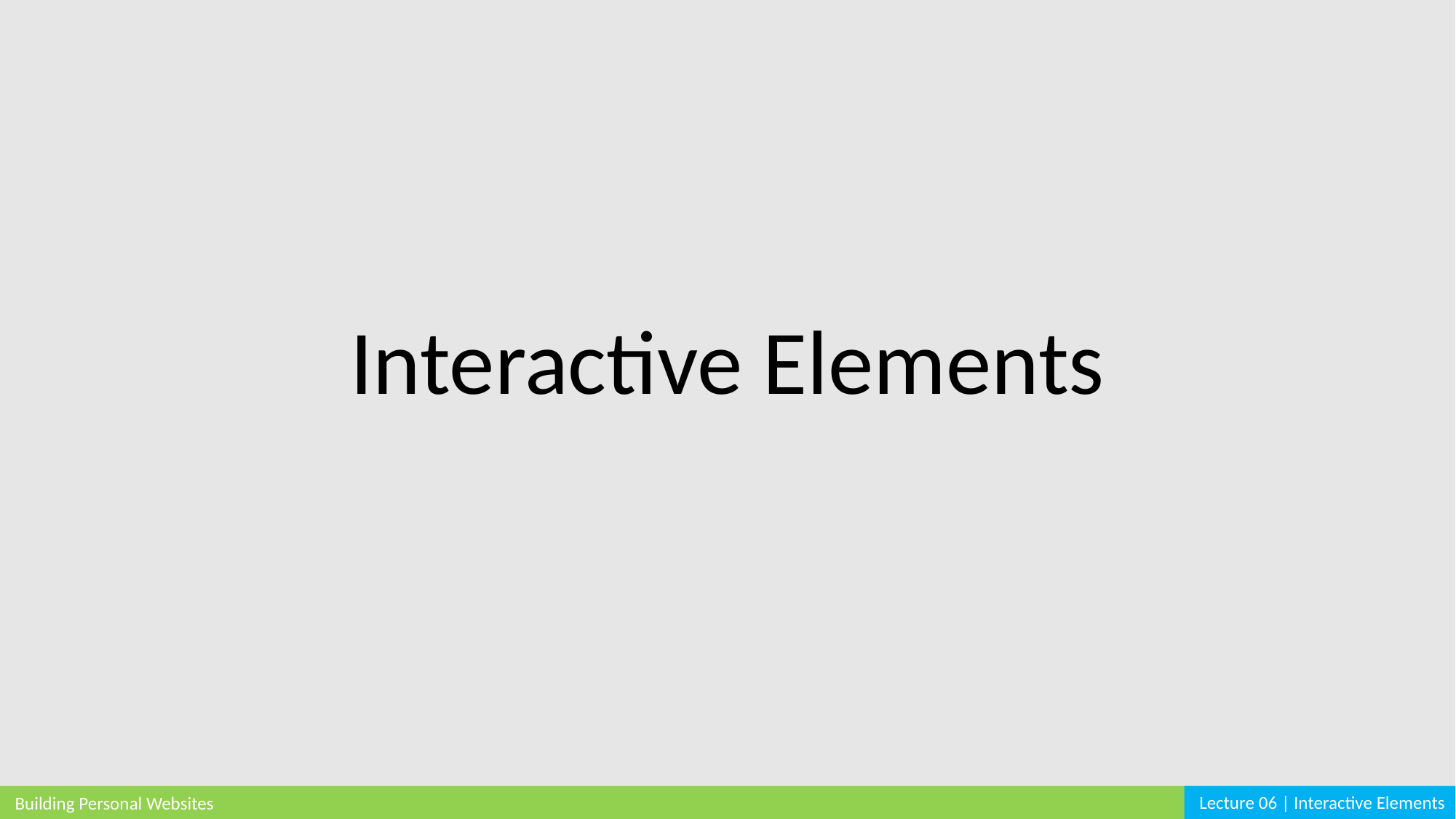

# Interactive Elements
Lecture 06 | Interactive Elements

Building Personal Websites